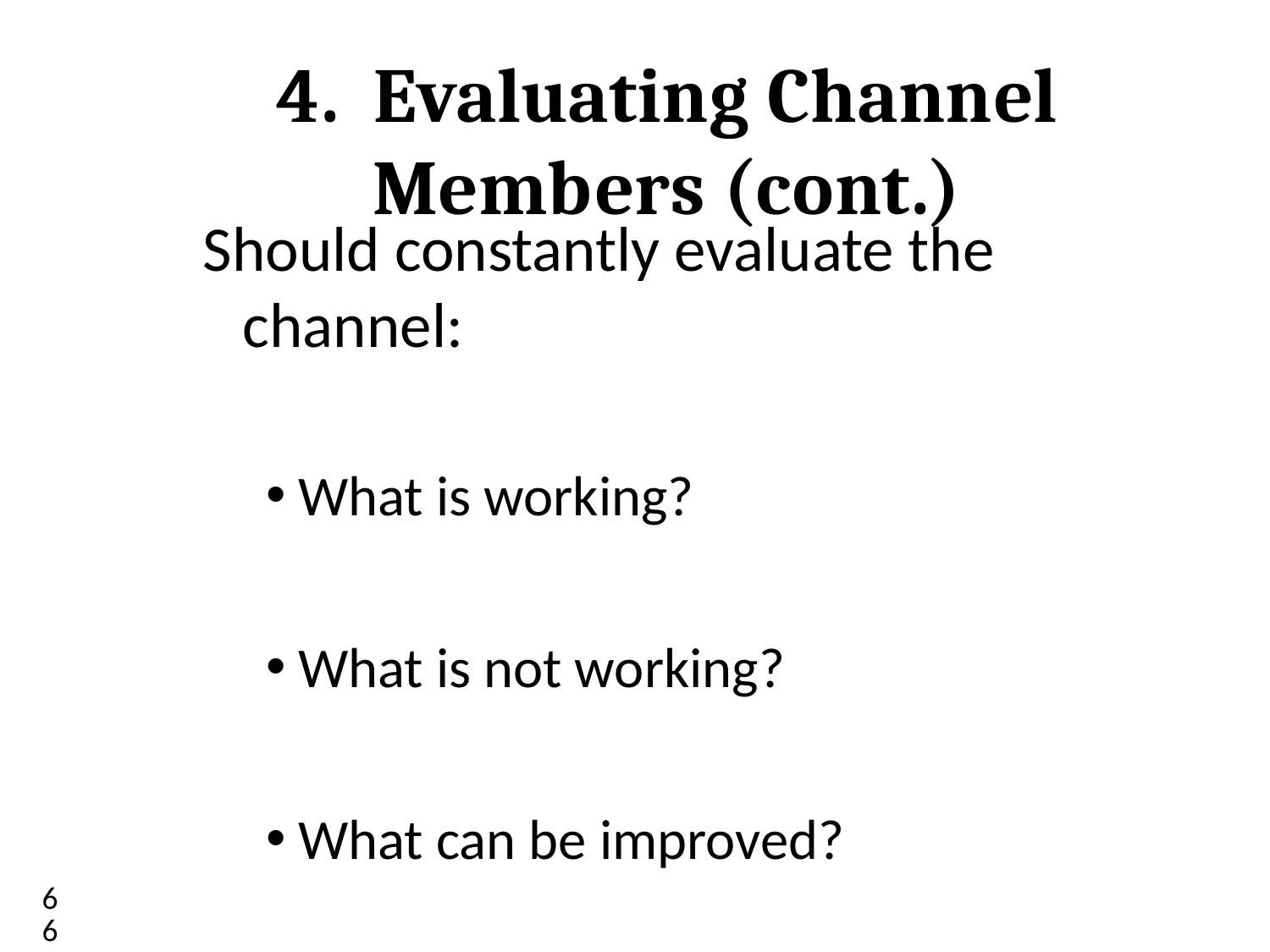

# 4.  Evaluating Channel Members (cont.)
Should constantly evaluate the channel:

What is working?

What is not working?

What can be improved?

66